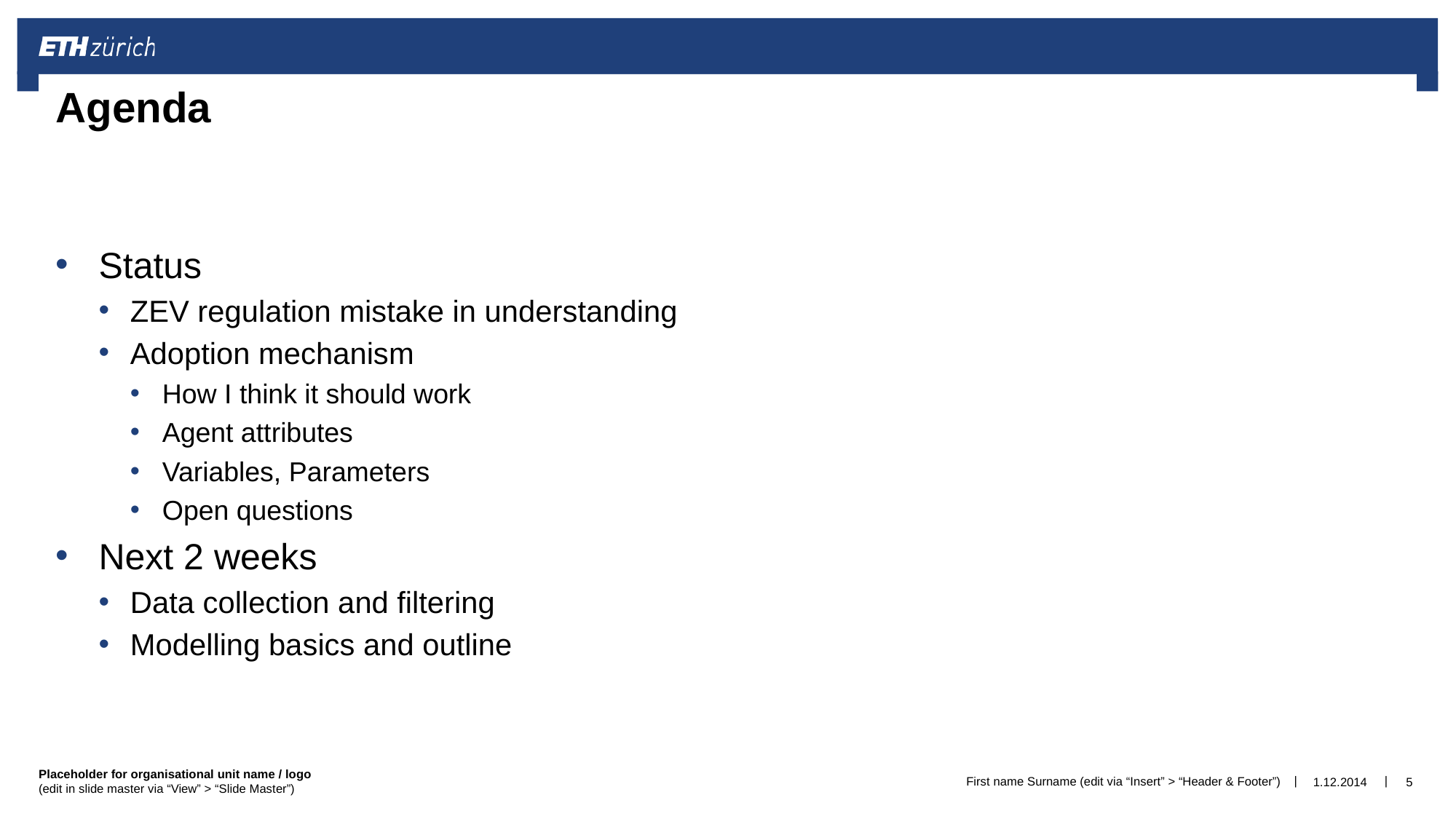

# Agenda
Status
ZEV regulation mistake in understanding
Adoption mechanism
How I think it should work
Agent attributes
Variables, Parameters
Open questions
Next 2 weeks
Data collection and filtering
Modelling basics and outline

First name Surname (edit via “Insert” > “Header & Footer”)
1.12.2014
5